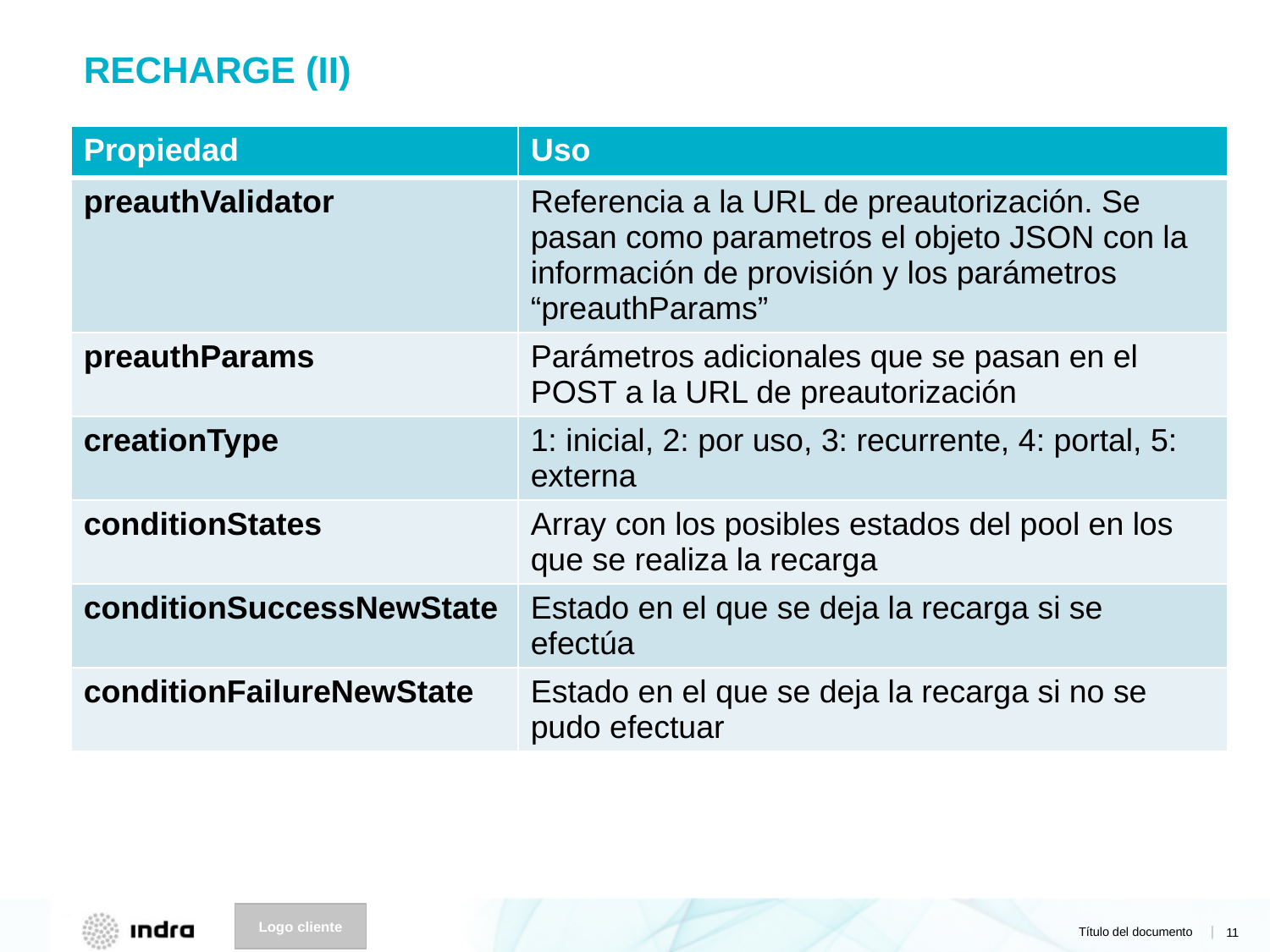

# RECHARGE (II)
| Propiedad | Uso |
| --- | --- |
| preauthValidator | Referencia a la URL de preautorización. Se pasan como parametros el objeto JSON con la información de provisión y los parámetros “preauthParams” |
| preauthParams | Parámetros adicionales que se pasan en el POST a la URL de preautorización |
| creationType | 1: inicial, 2: por uso, 3: recurrente, 4: portal, 5: externa |
| conditionStates | Array con los posibles estados del pool en los que se realiza la recarga |
| conditionSuccessNewState | Estado en el que se deja la recarga si se efectúa |
| conditionFailureNewState | Estado en el que se deja la recarga si no se pudo efectuar |